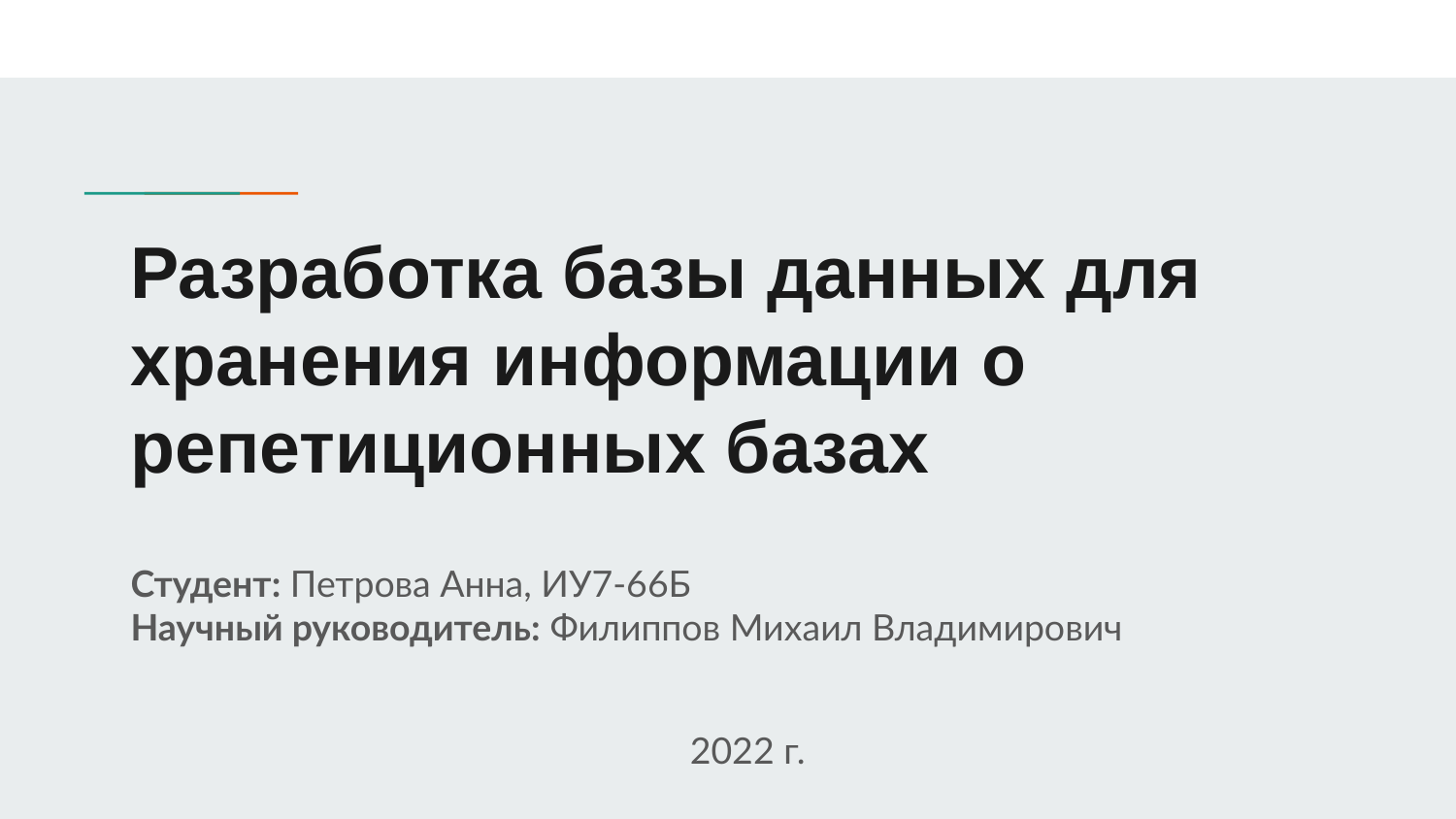

# Разработка базы данных для хранения информации о репетиционных базах
Студент: Петрова Анна, ИУ7-66Б
Научный руководитель: Филиппов Михаил Владимирович
2022 г.